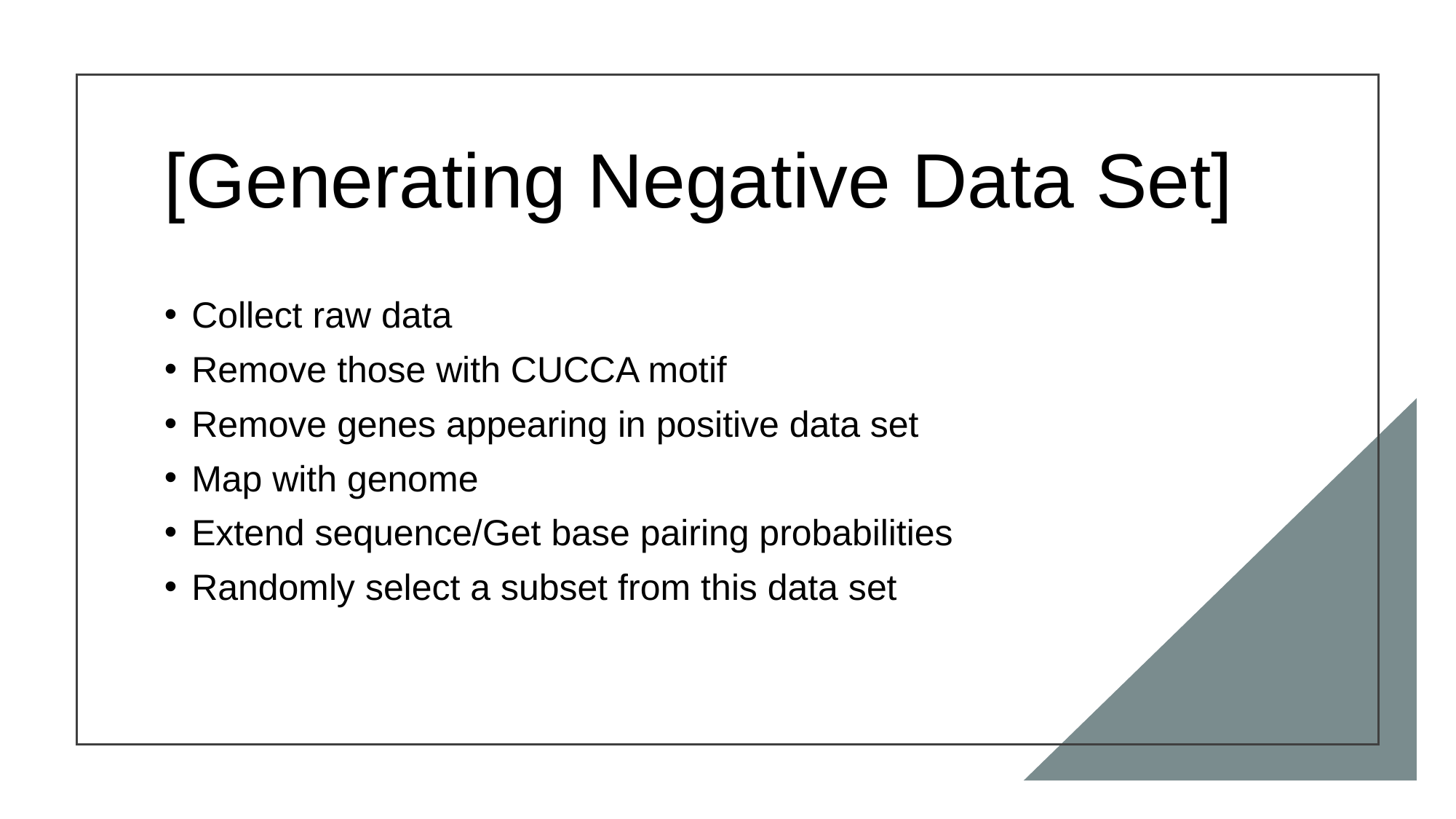

# [Generating Negative Data Set]
Collect raw data
Remove those with CUCCA motif
Remove genes appearing in positive data set
Map with genome
Extend sequence/Get base pairing probabilities
Randomly select a subset from this data set